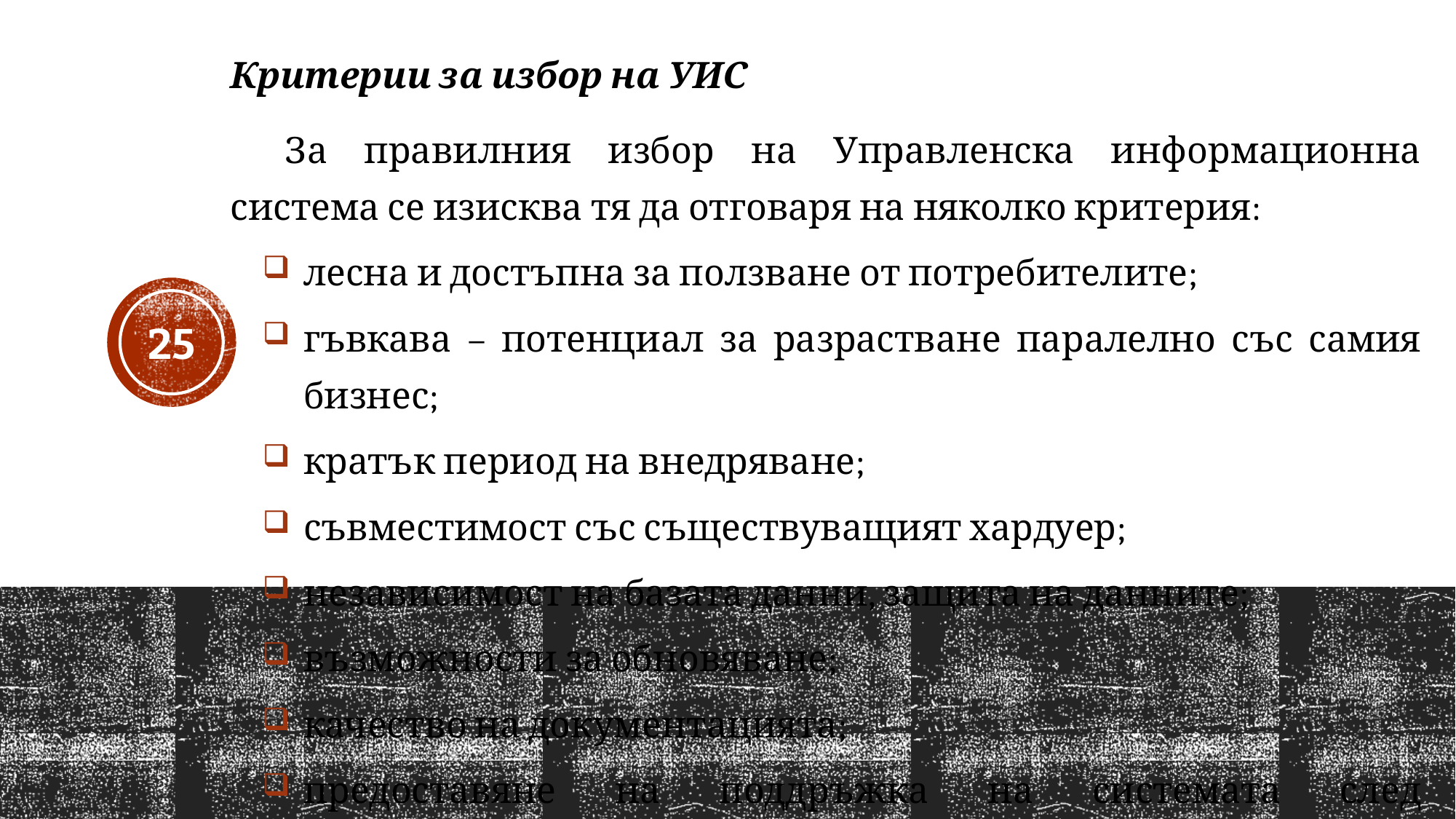

Критерии за избор на УИС
За правилния избор на Управленска информационна система се изисква тя да отговаря на няколко критерия:
лесна и достъпна за ползване от потребителите;
гъвкава – потенциал за разрастване паралелно със самия бизнес;
кратък период на внедряване;
съвместимост със съществуващият хардуер;
независимост на базата данни, защита на данните;
възможности за обновяване;
качество на документацията;
предоставяне на поддръжка на системата след внедряването.
25